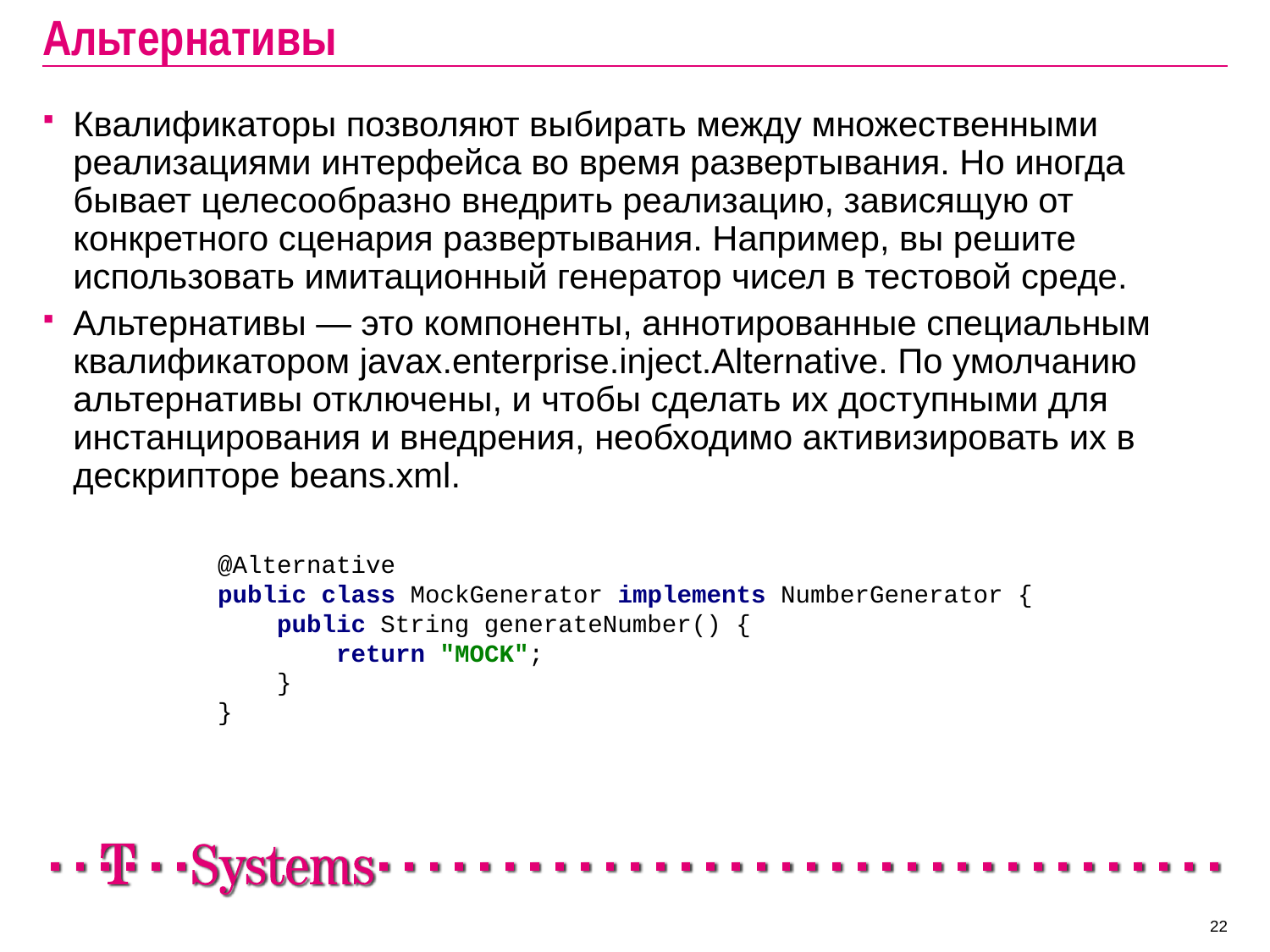

# Альтернативы
Квалификаторы позволяют выбирать между множественными реализациями интерфейса во время развертывания. Но иногда бывает целесообразно внедрить реализацию, зависящую от конкретного сценария развертывания. Например, вы решите использовать имитационный генератор чисел в тестовой среде.
Альтернативы — это компоненты, аннотированные специальным квалификатором javax.enterprise.inject.Alternative. По умолчанию альтернативы отключены, и чтобы сделать их доступными для инстанцирования и внедрения, необходимо активизировать их в дескрипторе beans.xml.
@Alternative
public class MockGenerator implements NumberGenerator {
    public String generateNumber() {
        return "MOCK";
    }
}
22